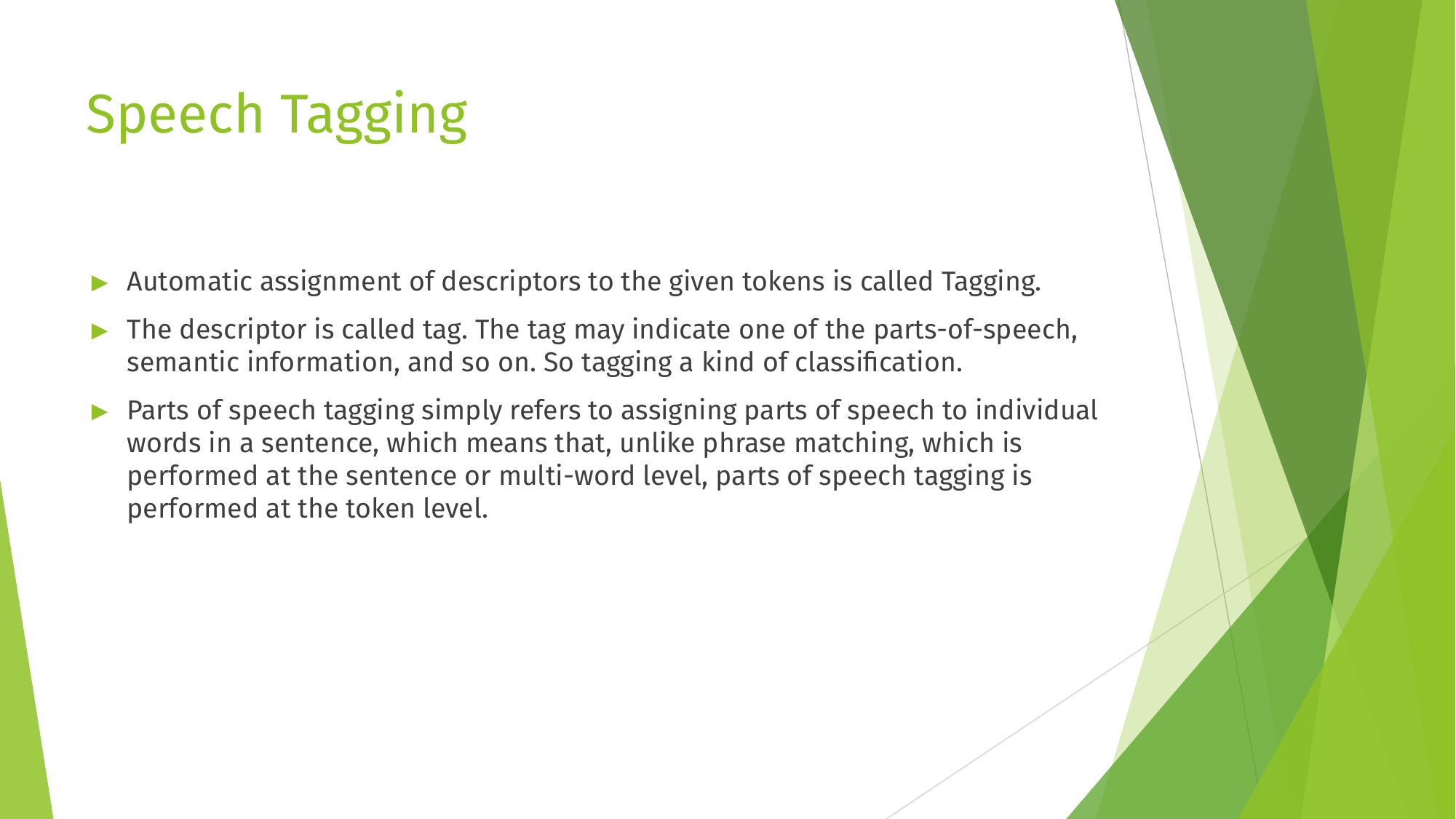

# Speech Tagging
Automatic assignment of descriptors to the given tokens is called Tagging.
The descriptor is called tag. The tag may indicate one of the parts-of-speech, semantic information, and so on. So tagging a kind of classification.
Parts of speech tagging simply refers to assigning parts of speech to individual words in a sentence, which means that, unlike phrase matching, which is performed at the sentence or multi-word level, parts of speech tagging is performed at the token level.